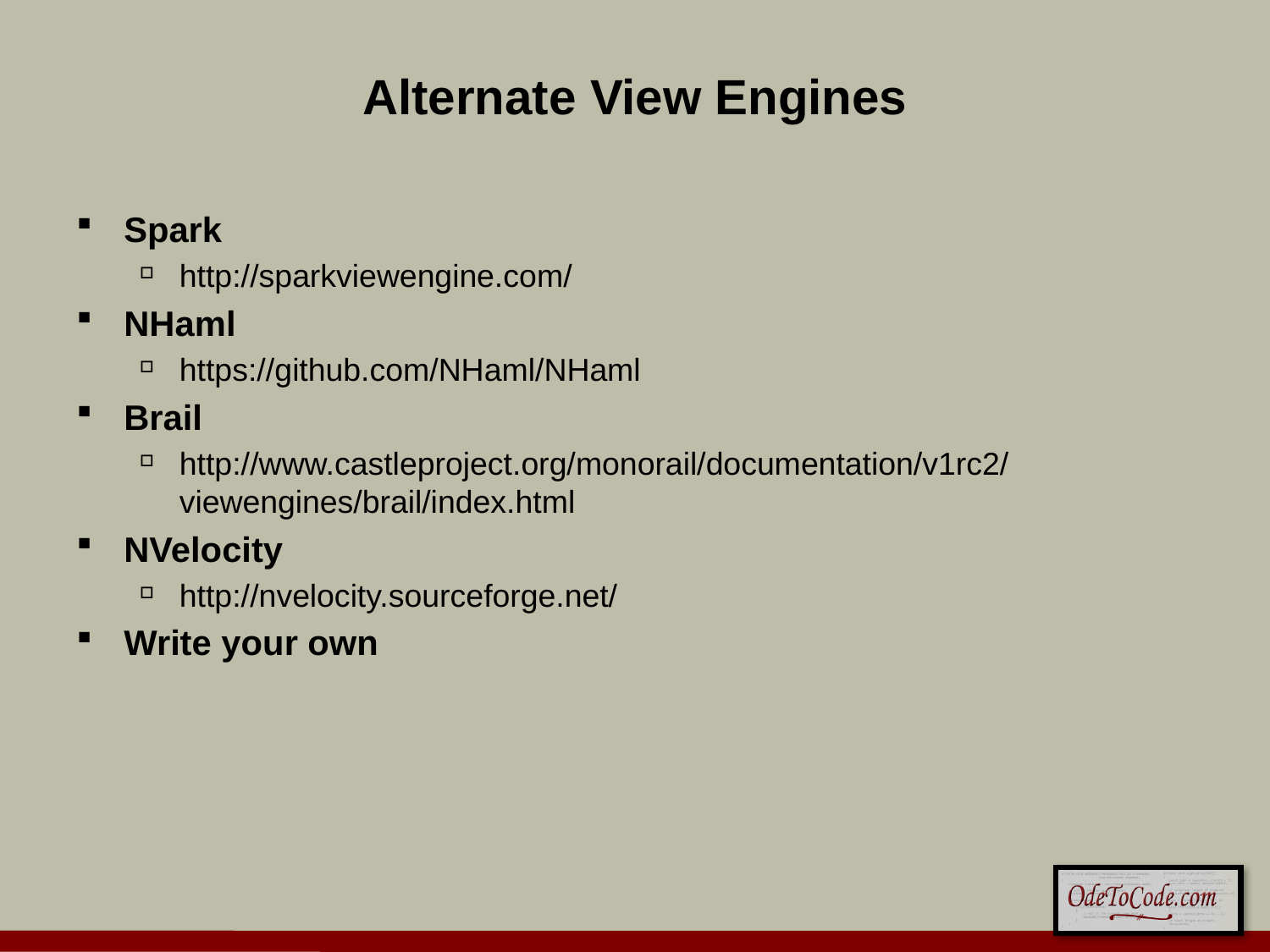

# Alternate View Engines
Spark
http://sparkviewengine.com/
NHaml
https://github.com/NHaml/NHaml
Brail
http://www.castleproject.org/monorail/documentation/v1rc2/viewengines/brail/index.html
NVelocity
http://nvelocity.sourceforge.net/
Write your own